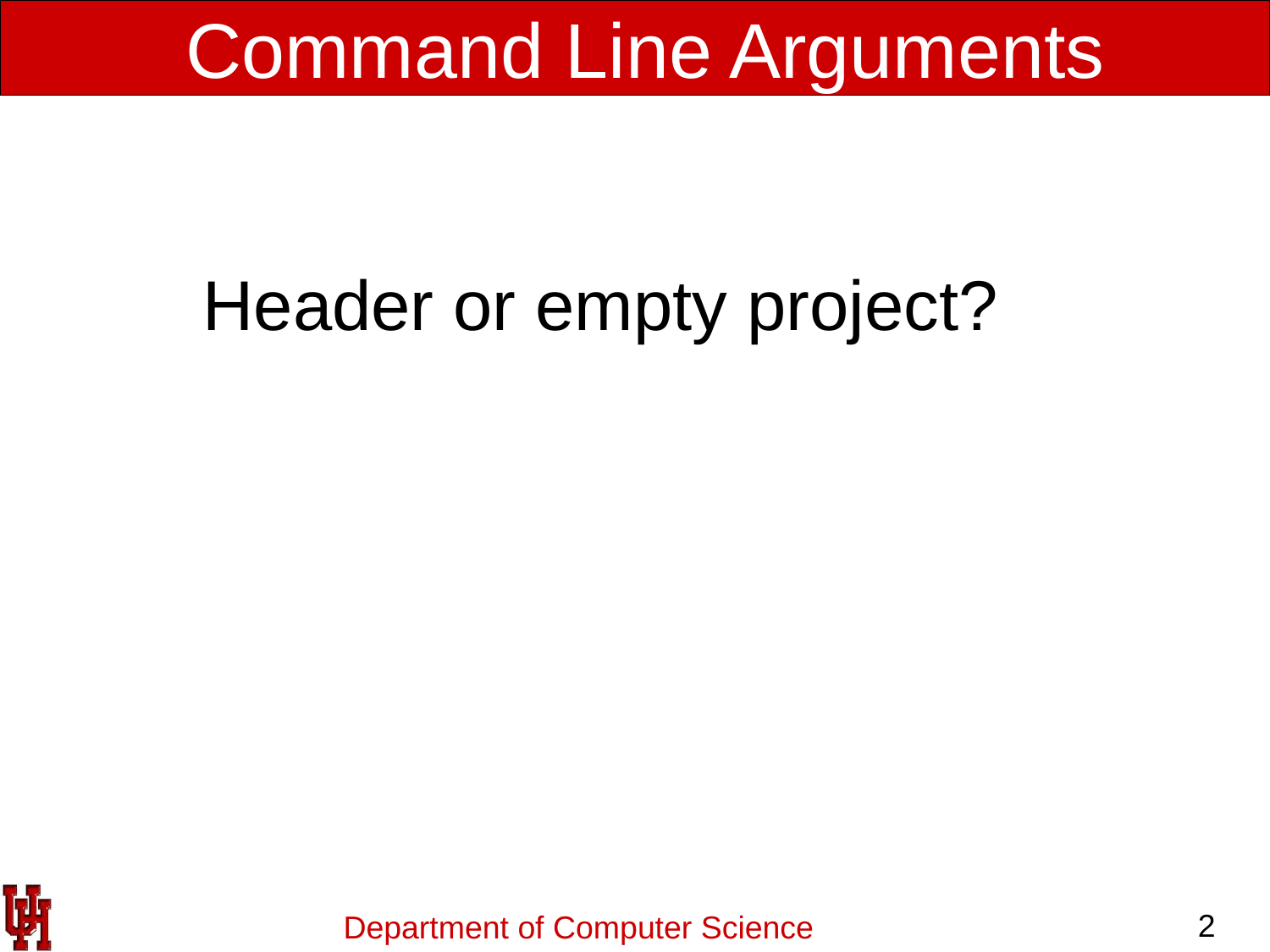

Command Line Arguments
Header or empty project?